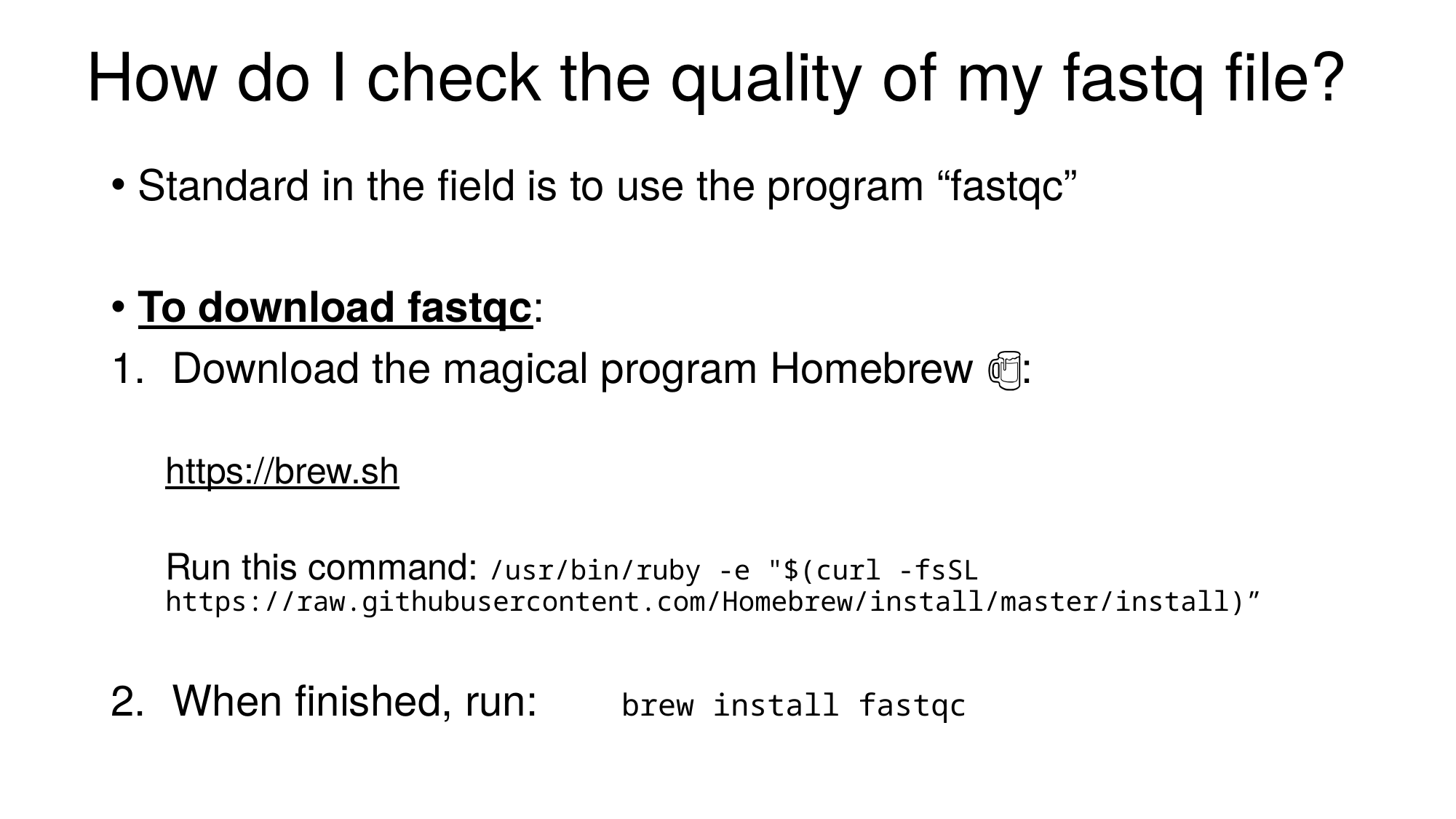

# How do I check the quality of my fastq file?
Standard in the field is to use the program “fastqc”

To download fastqc:
Download the magical program Homebrew 🍺:

https://brew.sh

Run this command: /usr/bin/ruby -e "$(curl -fsSL https://raw.githubusercontent.com/Homebrew/install/master/install)”

When finished, run:       brew install fastqc